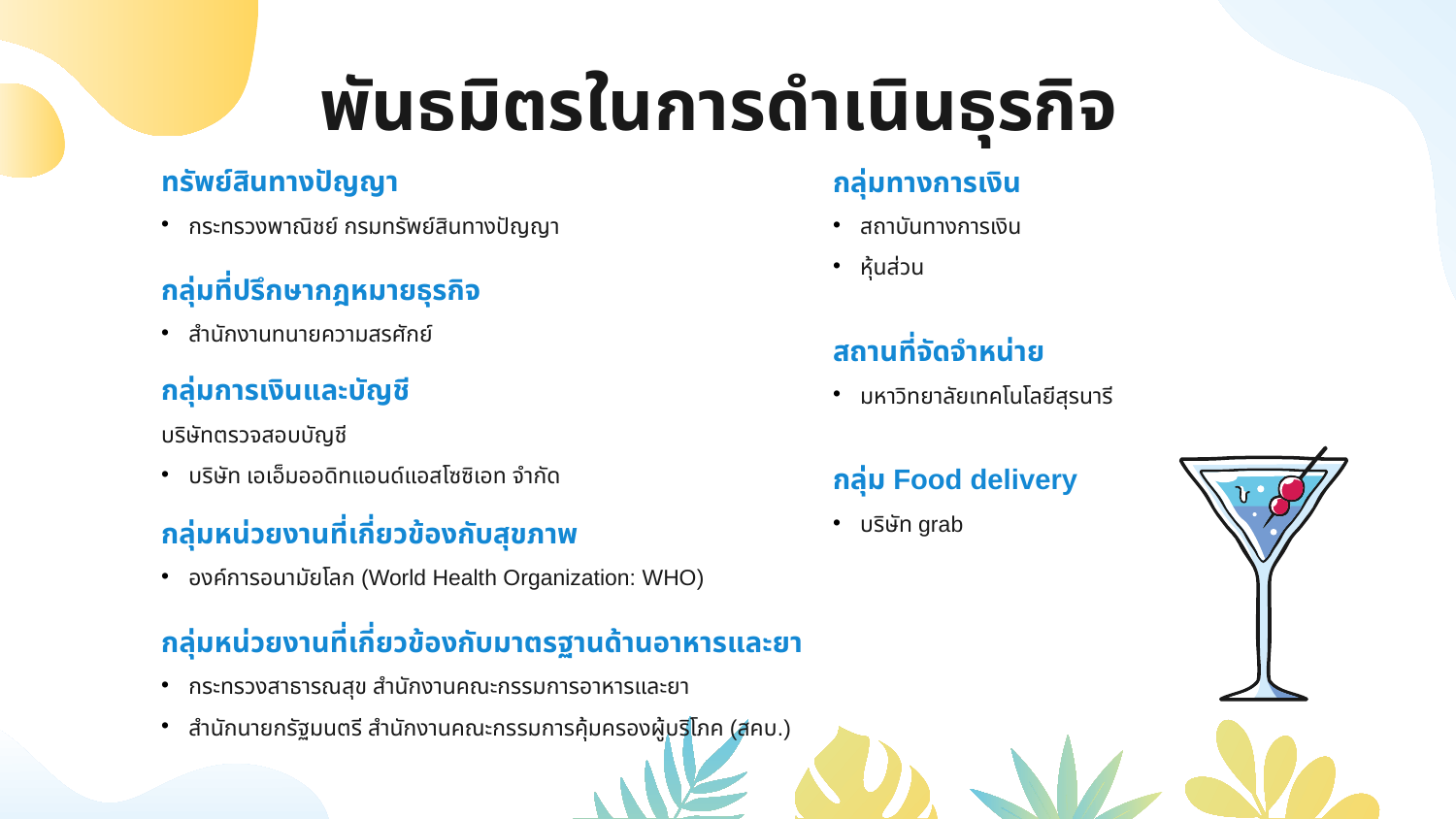

# พันธมิตรในการดำเนินธุรกิจ
ทรัพย์สินทางปัญญา
กระทรวงพาณิชย์ กรมทรัพย์สินทางปัญญา
กลุ่มทางการเงิน
สถาบันทางการเงิน
หุ้นส่วน

สถานที่จัดจำหน่าย
มหาวิทยาลัยเทคโนโลยีสุรนารี

กลุ่ม Food delivery
บริษัท grab
กลุ่มที่ปรึกษากฎหมายธุรกิจ
สำนักงานทนายความสรศักย์
กลุ่มการเงินและบัญชี
บริษัทตรวจสอบบัญชี
บริษัท เอเอ็มออดิทแอนด์แอสโซซิเอท จำกัด

กลุ่มหน่วยงานที่เกี่ยวข้องกับสุขภาพ
องค์การอนามัยโลก (World Health Organization: WHO)
กลุ่มหน่วยงานที่เกี่ยวข้องกับมาตรฐานด้านอาหารและยา
กระทรวงสาธารณสุข สำนักงานคณะกรรมการอาหารและยา
สำนักนายกรัฐมนตรี สํานักงานคณะกรรมการคุ้มครองผู้บริโภค (สคบ.)